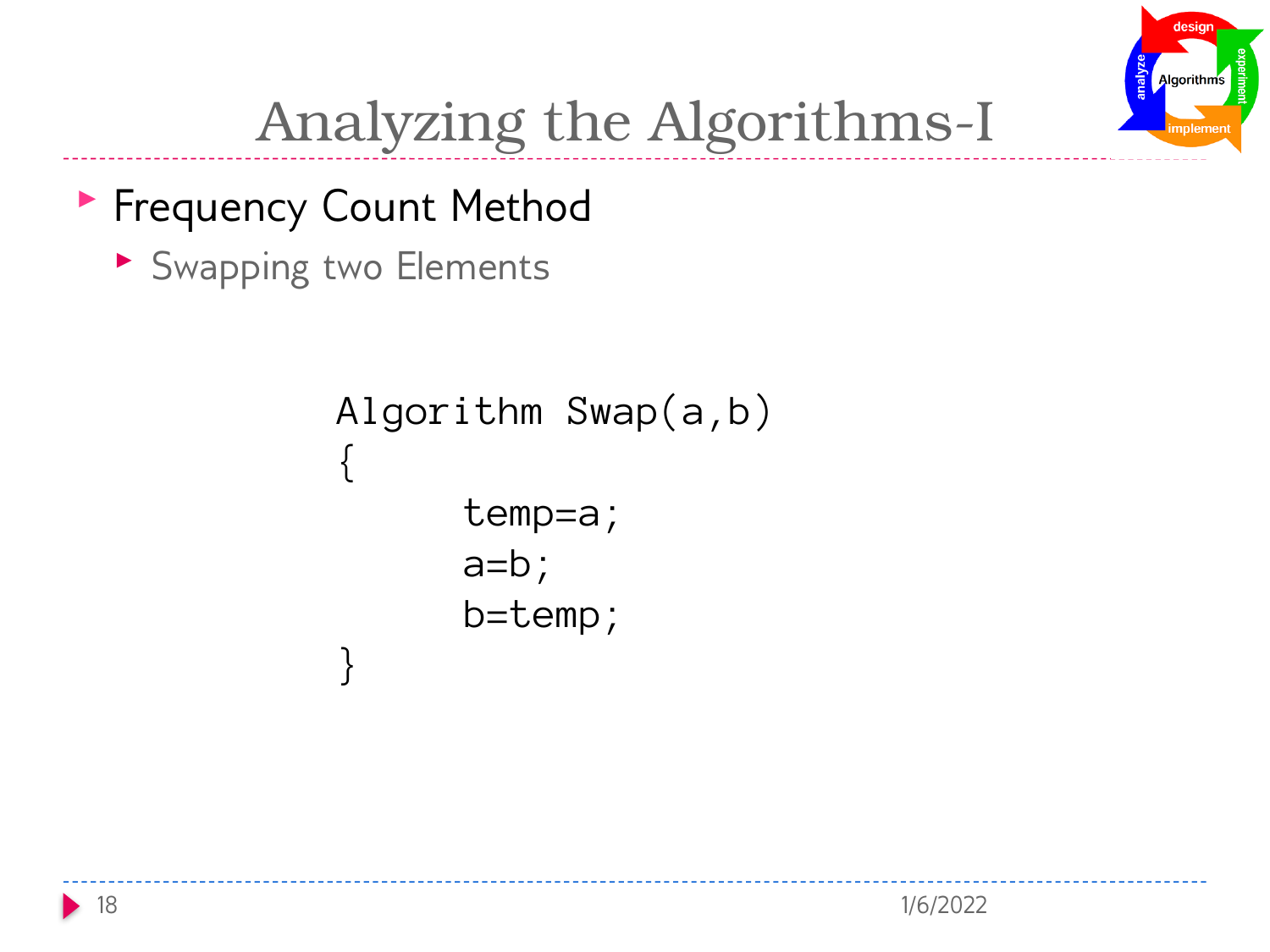

# Analyzing the Algorithms-I
Frequency Count Method
Swapping two Elements
Algorithm Swap(a,b)
{
	temp=a;
	a=b;
	b=temp;
}

18
1/6/2022